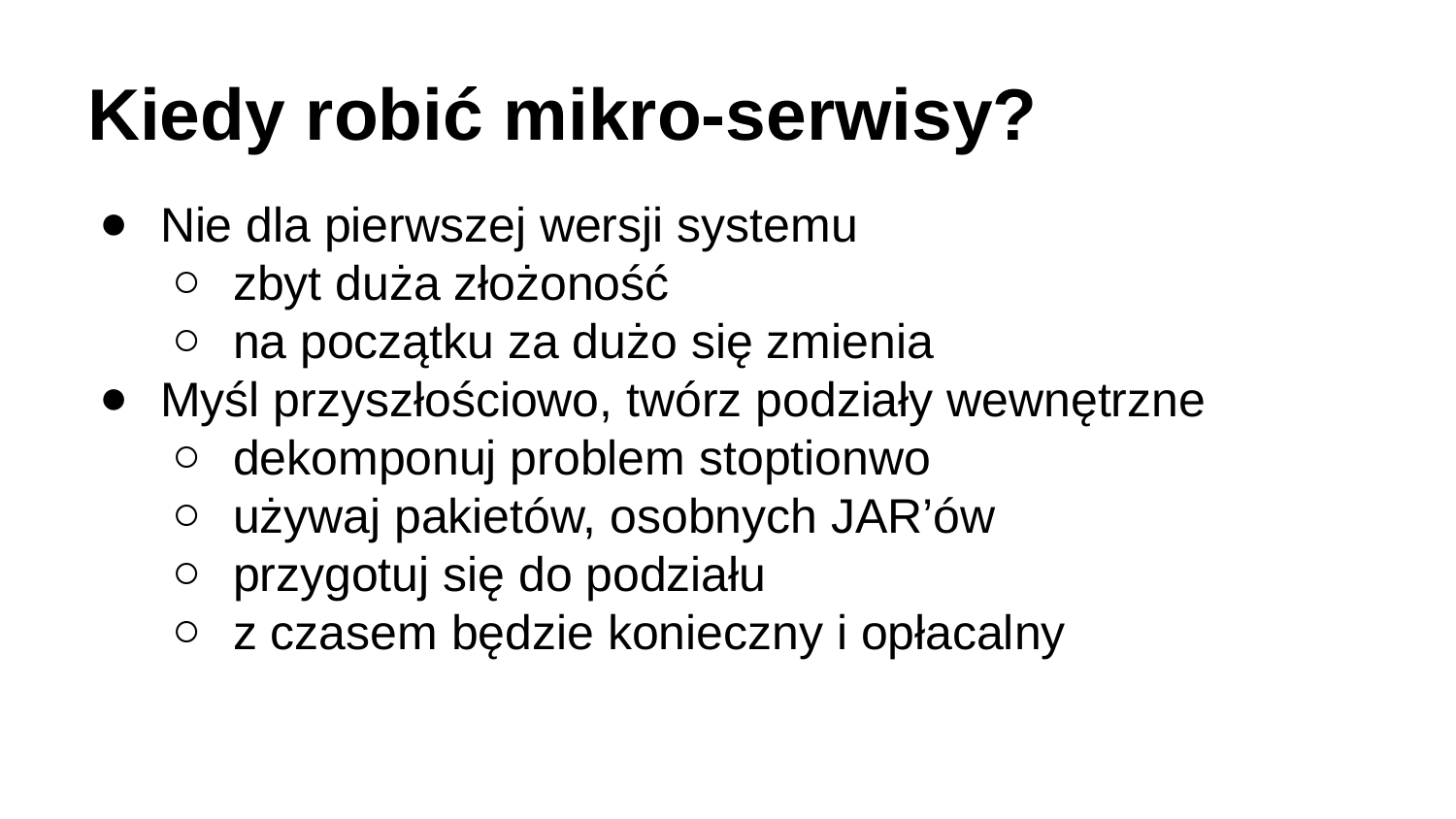

# Kiedy robić mikro-serwisy?
Nie dla pierwszej wersji systemu
zbyt duża złożoność
na początku za dużo się zmienia
Myśl przyszłościowo, twórz podziały wewnętrzne
dekomponuj problem stoptionwo
używaj pakietów, osobnych JAR’ów
przygotuj się do podziału
z czasem będzie konieczny i opłacalny